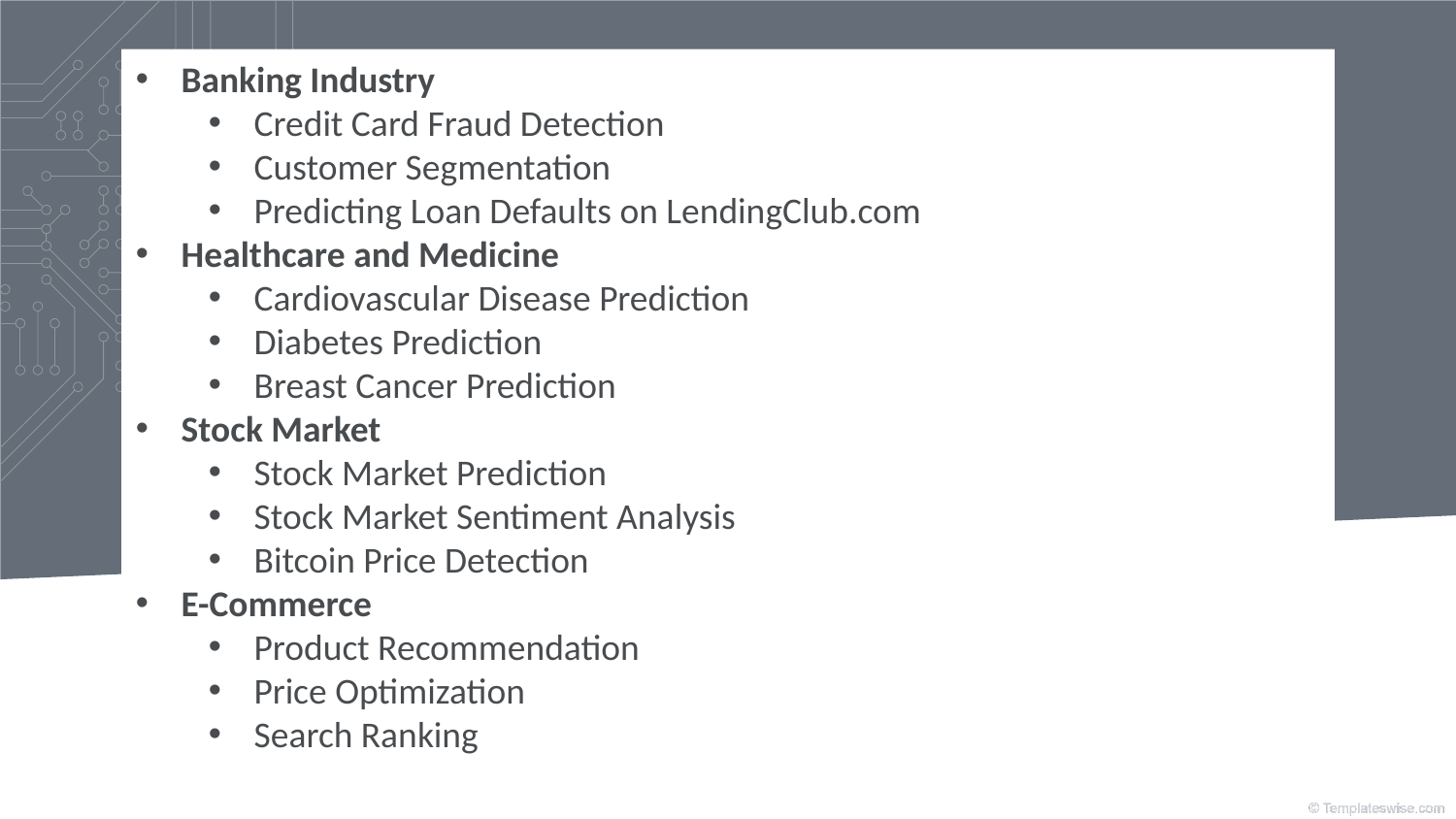

Banking Industry
Credit Card Fraud Detection
Customer Segmentation
Predicting Loan Defaults on LendingClub.com
Healthcare and Medicine
Cardiovascular Disease Prediction
Diabetes Prediction
Breast Cancer Prediction
Stock Market
Stock Market Prediction
Stock Market Sentiment Analysis
Bitcoin Price Detection
E-Commerce
Product Recommendation
Price Optimization
Search Ranking